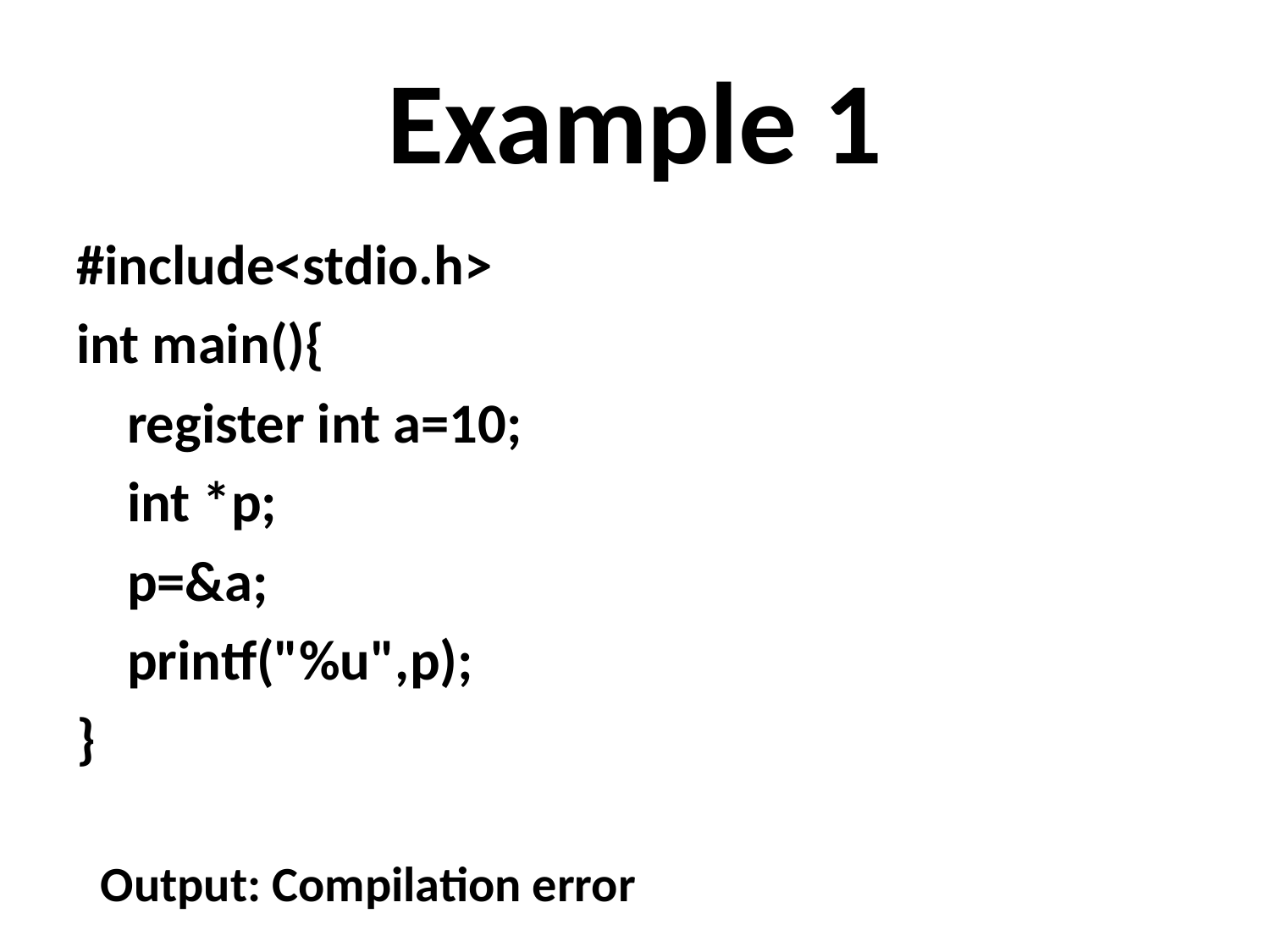

# Example 1
#include<stdio.h>
int main(){
    register int a=10;
    int *p;
    p=&a;
    printf("%u",p);
}
Output: Compilation error